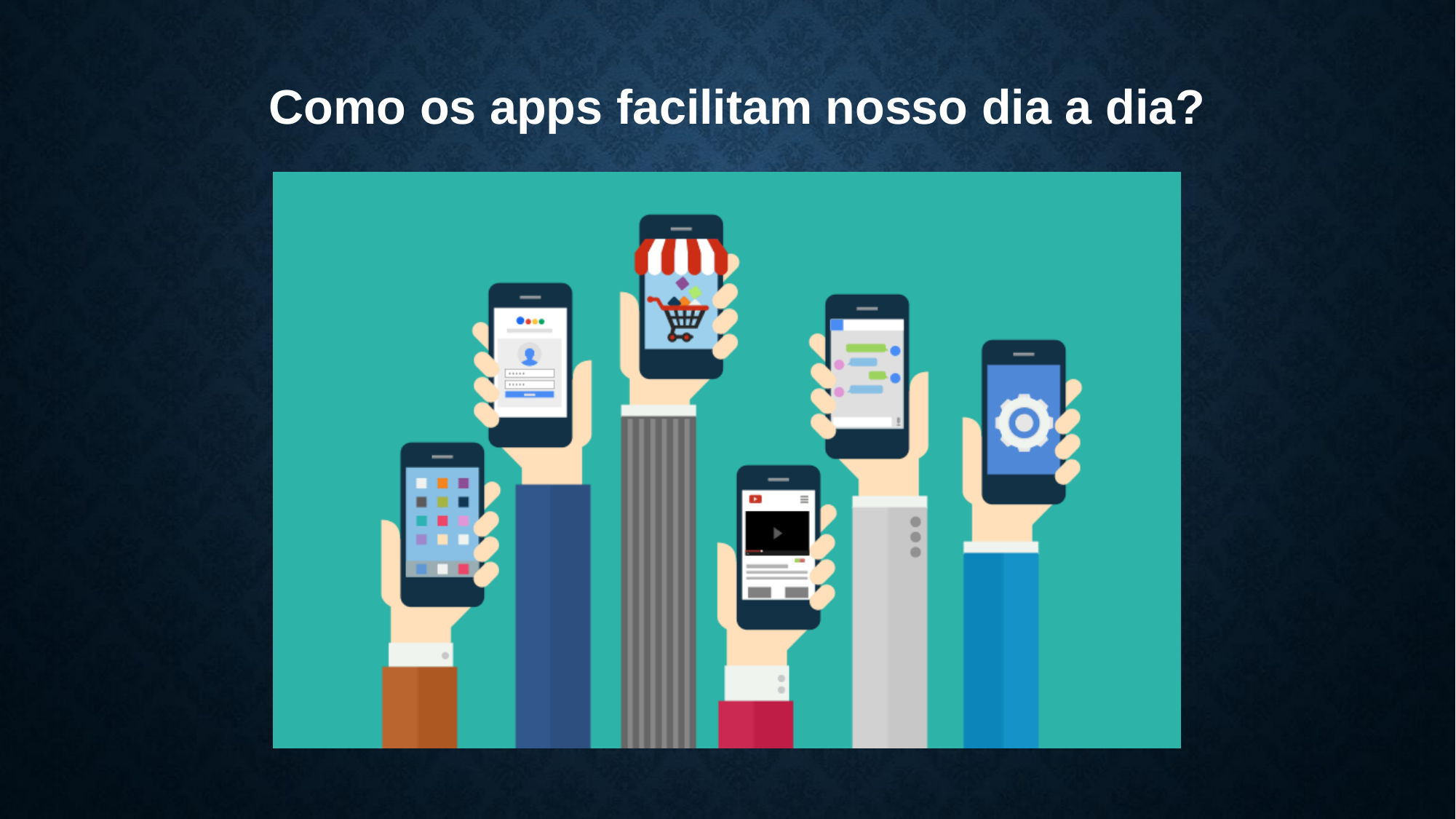

# Como os apps facilitam nosso dia a dia?